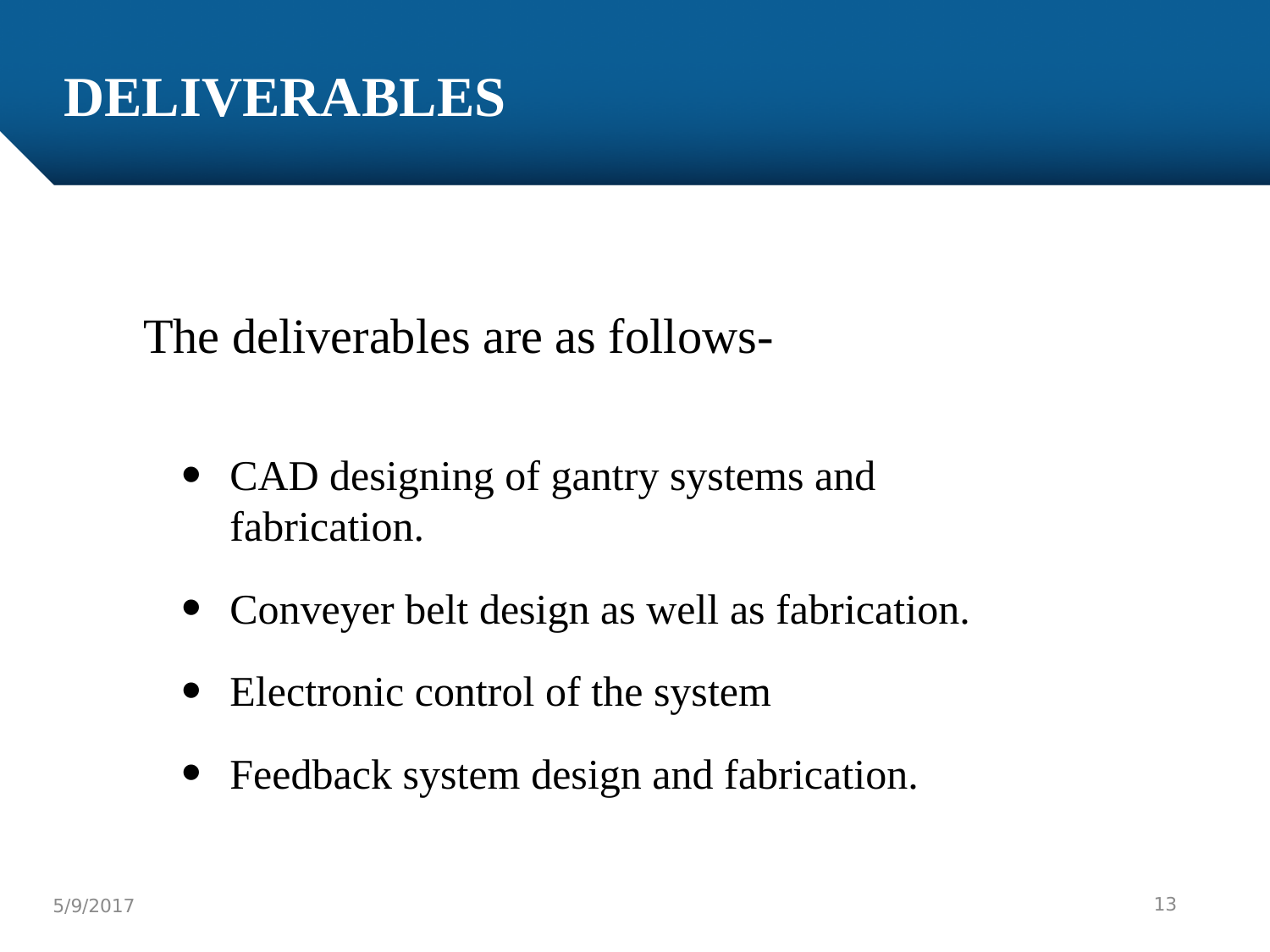

# DELIVERABLES
The deliverables are as follows-

CAD designing of gantry systems and fabrication.
Conveyer belt design as well as fabrication.
Electronic control of the system
Feedback system design and fabrication.
13
5/9/2017